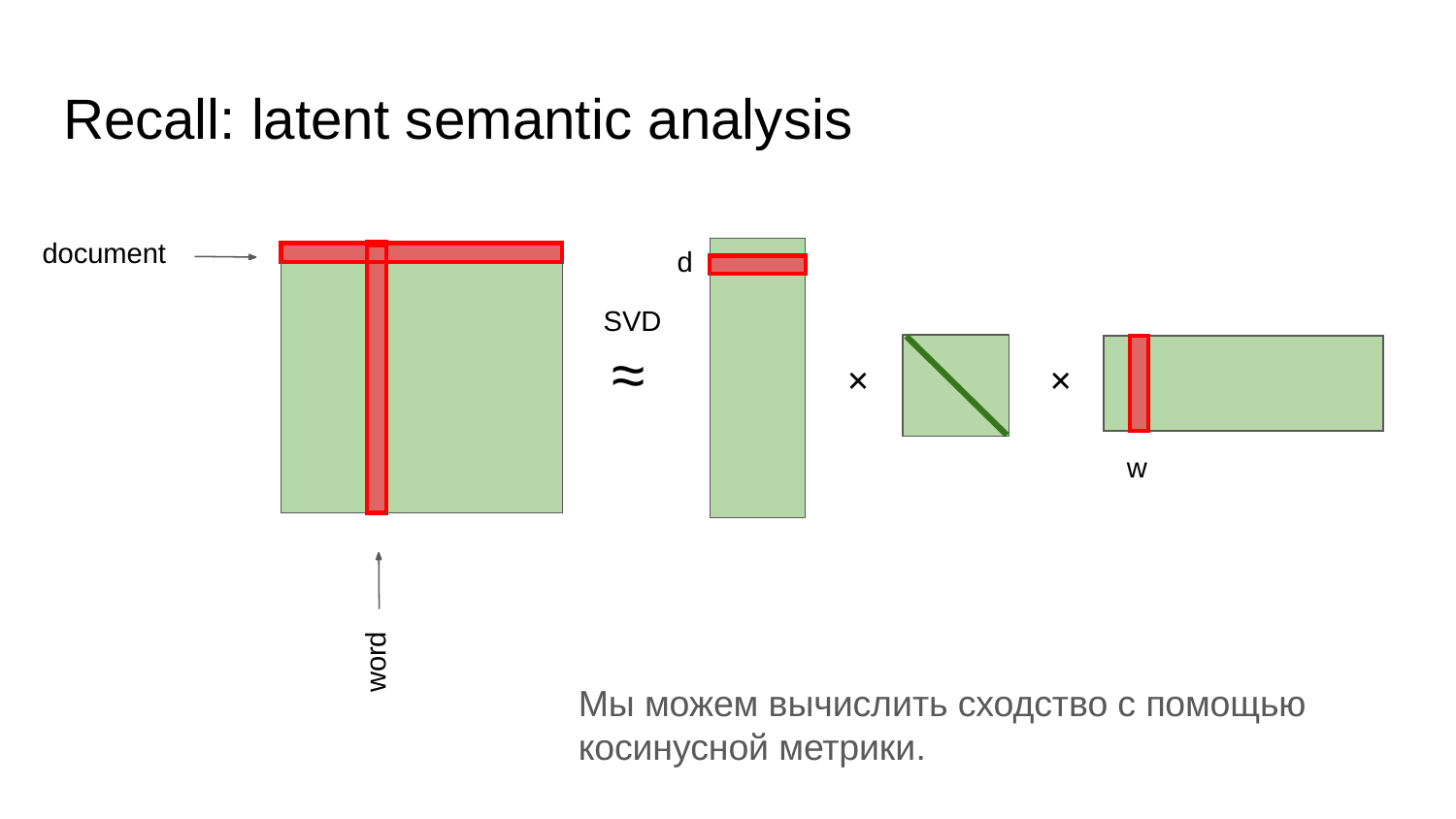

# Recall: latent semantic analysis
document
|  |
| --- |
|  |
|  |
d
|  |  |  |
| --- | --- | --- |
|  |  |  |

SVD
≈

|  |  |  |
| --- | --- | --- |
✕
✕
w

word
Мы можем вычислить сходство с помощью косинусной метрики.